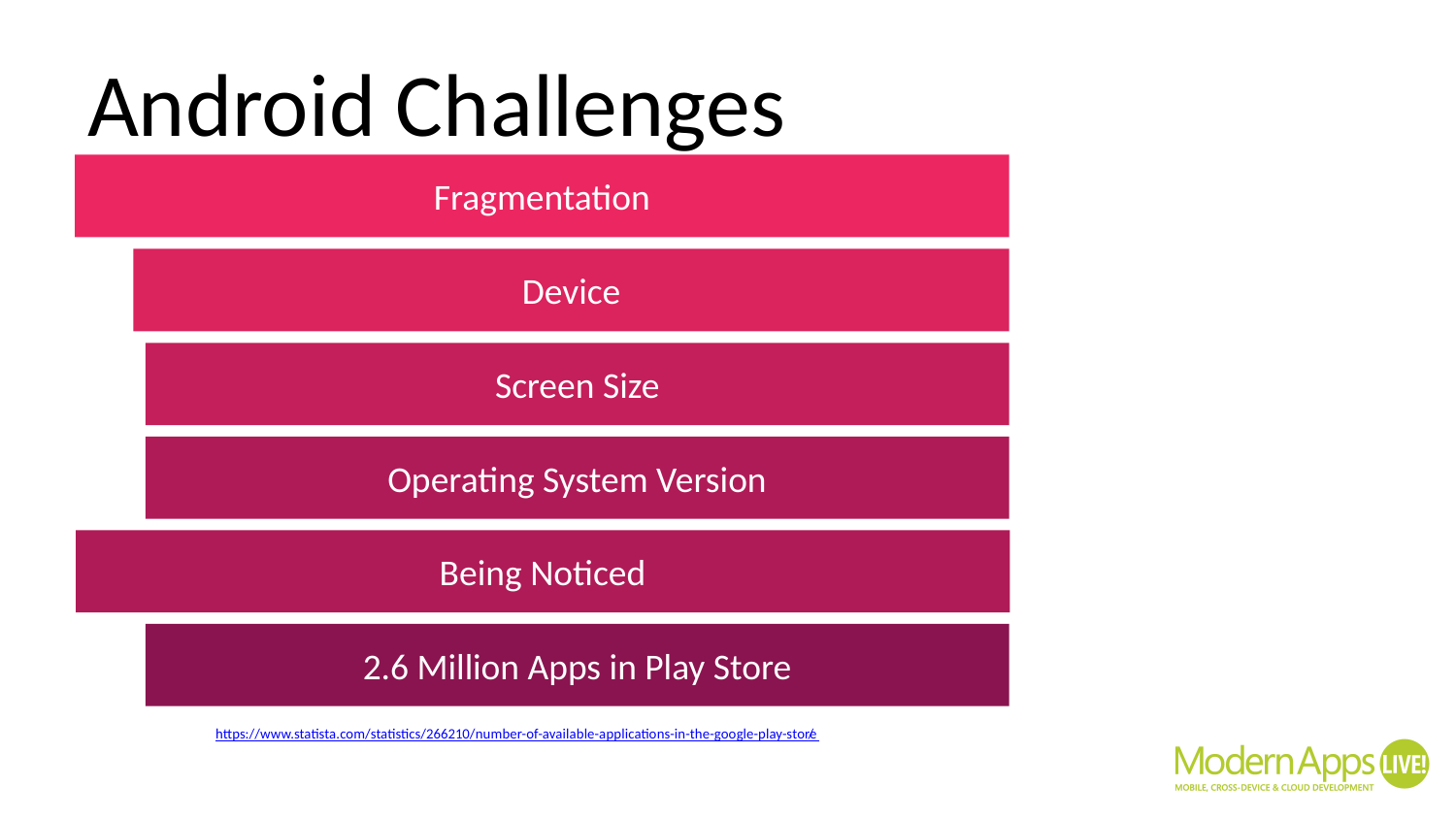

# Android Challenges
Fragmentation
Device
Screen Size
Operating System Version
Being Noticed
2.6 Million Apps in Play Store
https://www.statista.com/statistics/266210/number-of-available-applications-in-the-google-play-store/